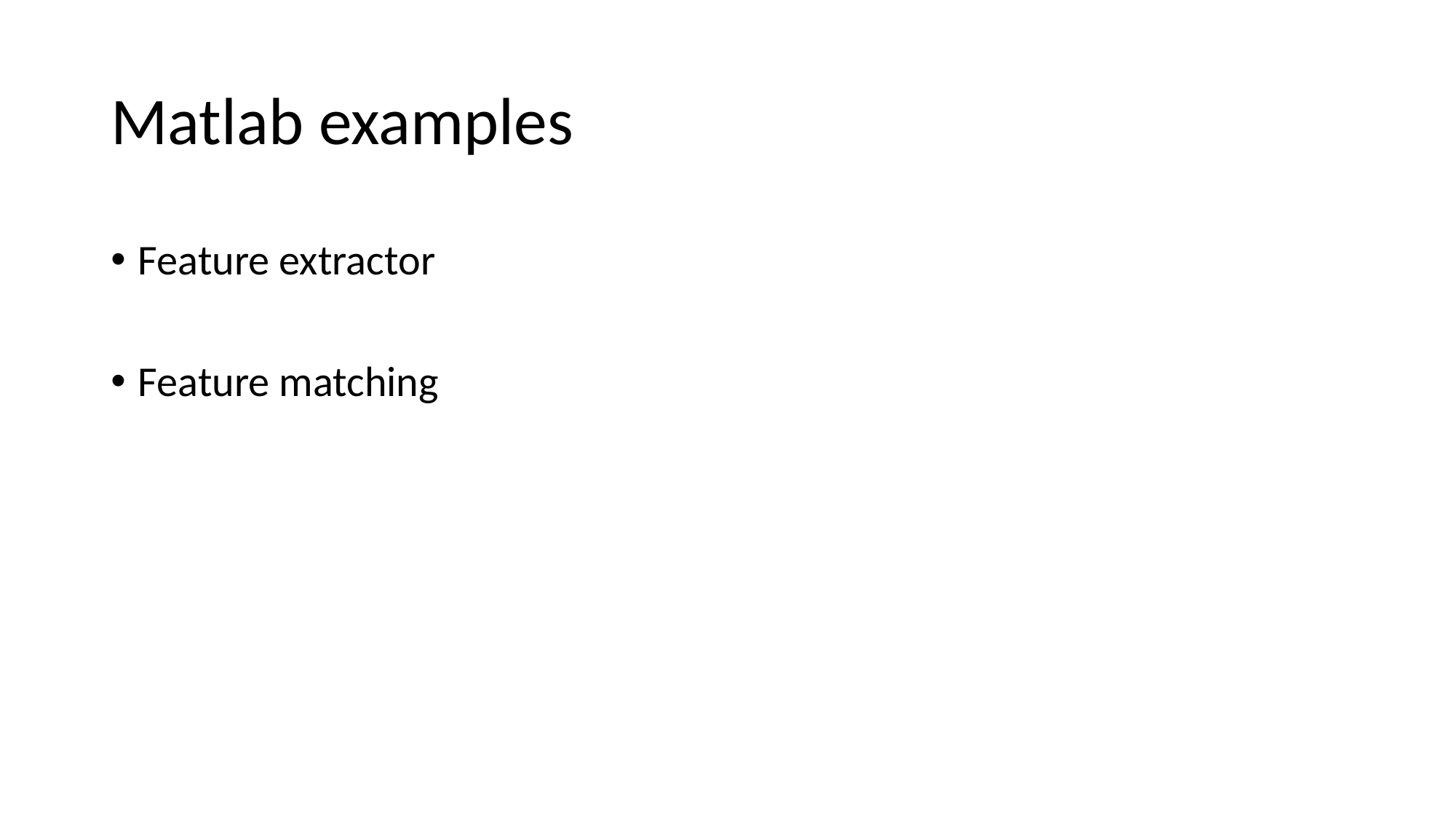

# Matlab examples

Feature extractor

Feature matching